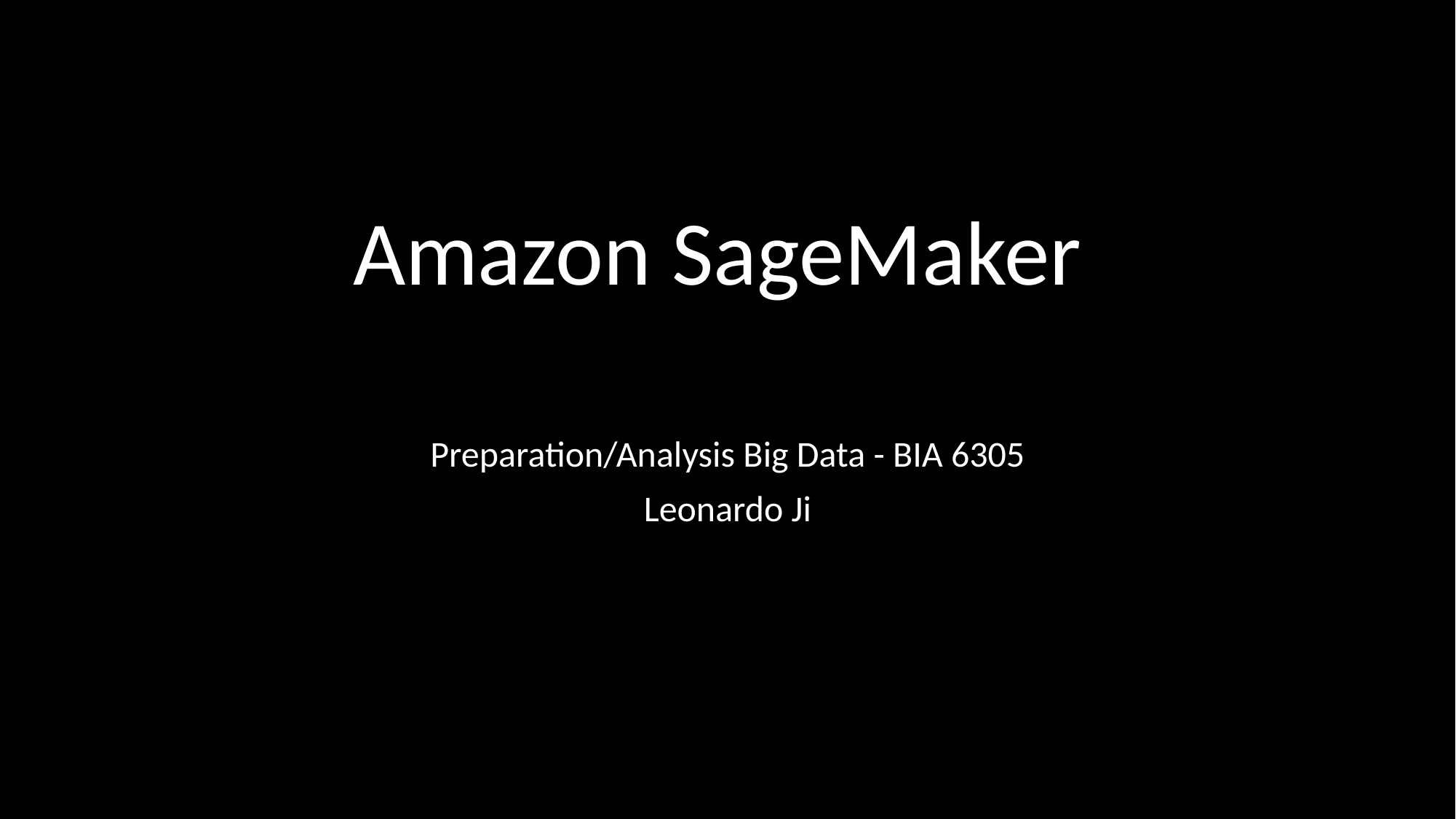

# Amazon SageMaker
Preparation/Analysis Big Data - BIA 6305
Leonardo Ji